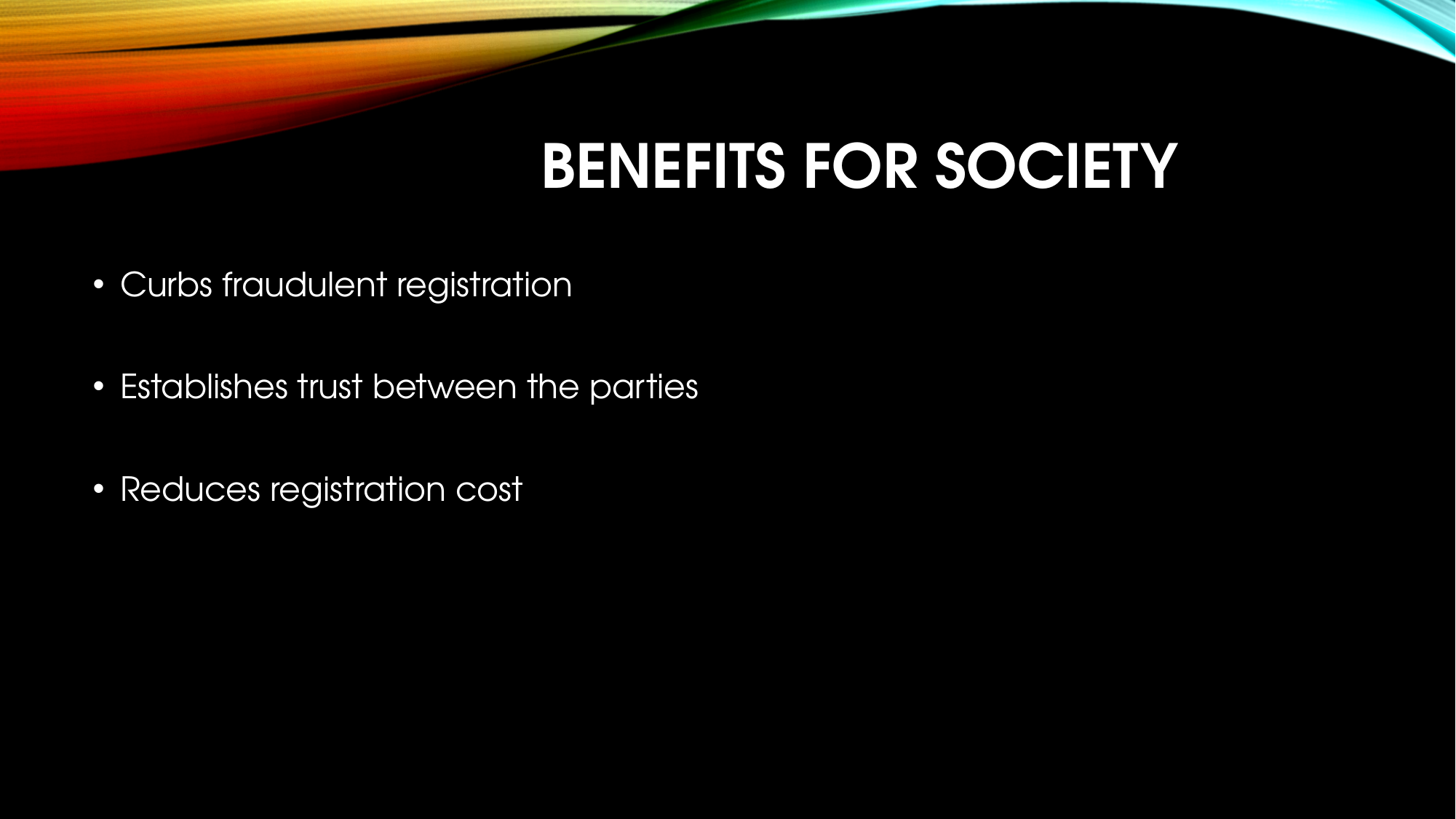

# Benefits for Society
Curbs fraudulent registration

Establishes trust between the parties

Reduces registration cost